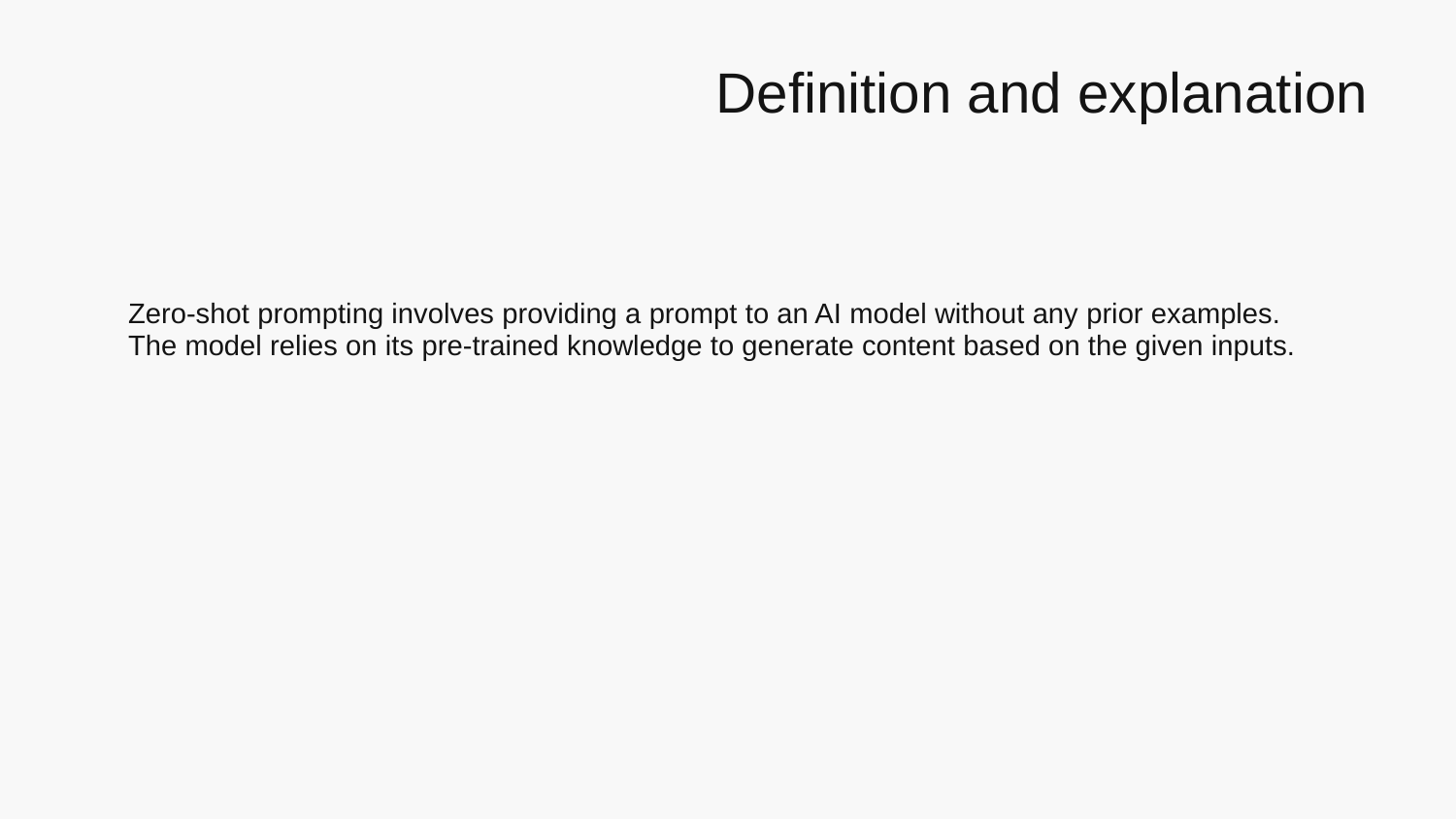

# Definition and explanation
Zero-shot prompting involves providing a prompt to an AI model without any prior examples. The model relies on its pre-trained knowledge to generate content based on the given inputs.